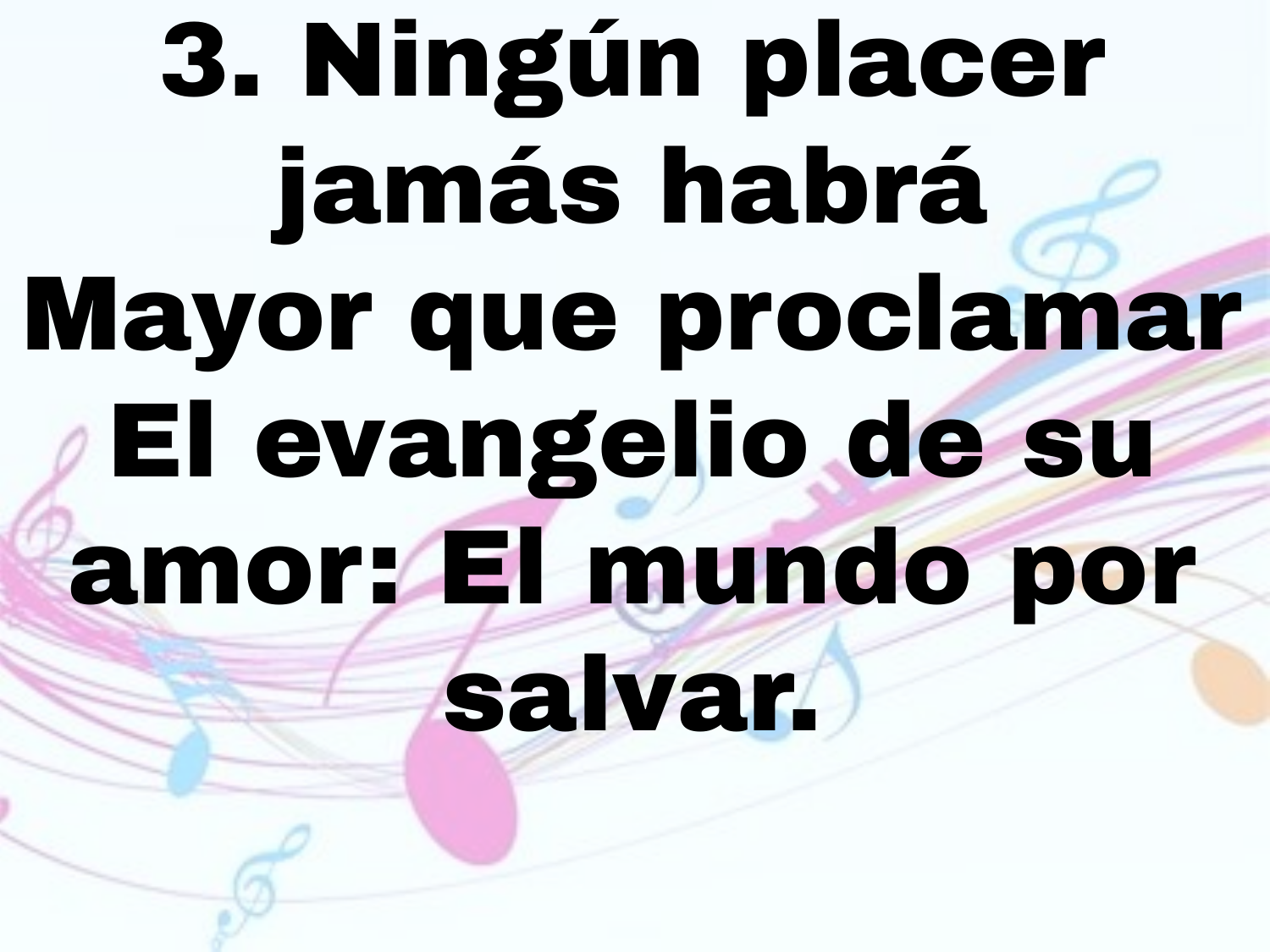

3. Ningún placer jamás habrá
Mayor que proclamar
El evangelio de su amor: El mundo por salvar.